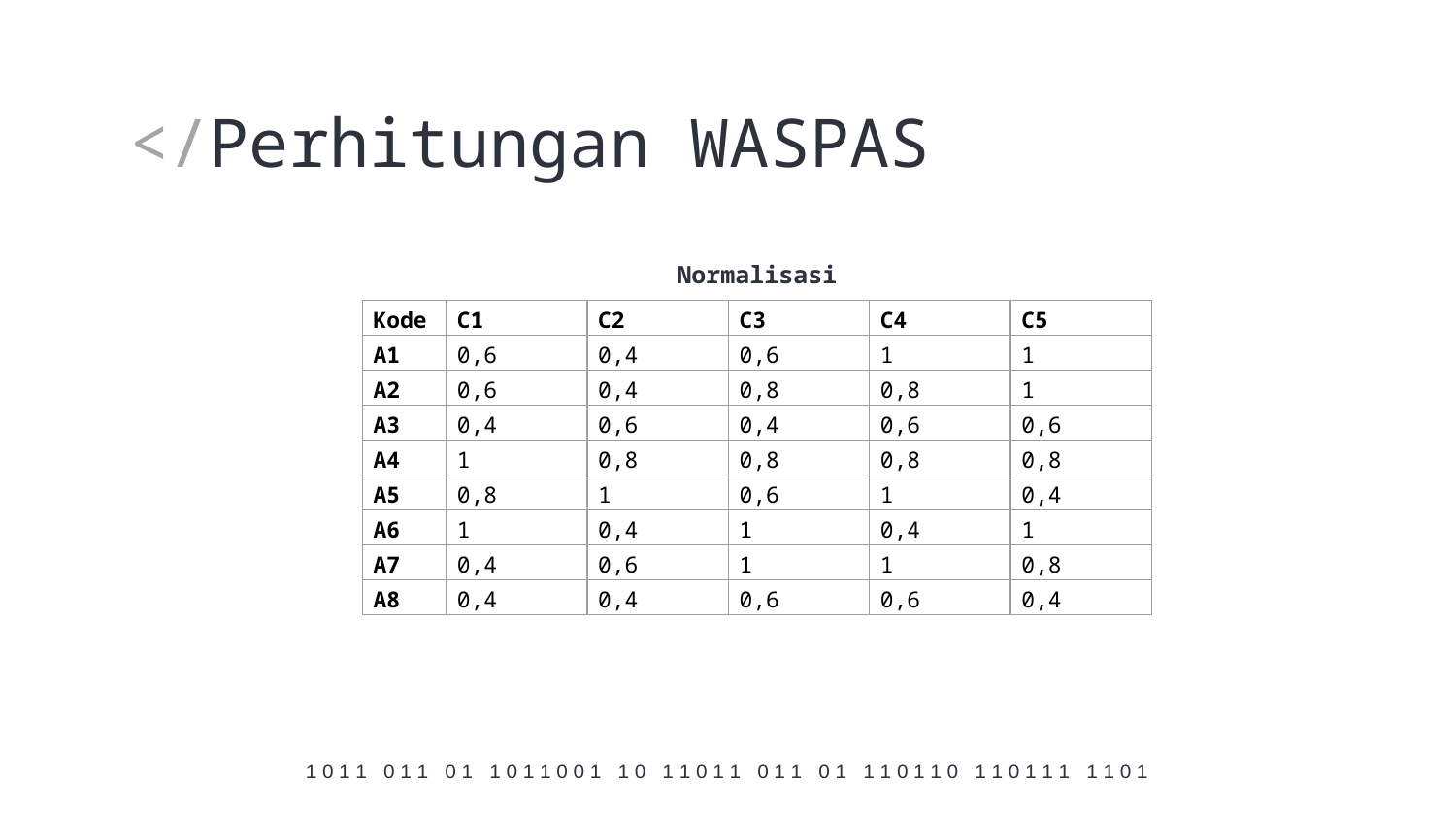

# </Perhitungan WASPAS

Normalisasi
| Kode | C1 | C2 | C3 | C4 | C5 |
| --- | --- | --- | --- | --- | --- |
| A1 | 0,6 | 0,4 | 0,6 | 1 | 1 |
| A2 | 0,6 | 0,4 | 0,8 | 0,8 | 1 |
| A3 | 0,4 | 0,6 | 0,4 | 0,6 | 0,6 |
| A4 | 1 | 0,8 | 0,8 | 0,8 | 0,8 |
| A5 | 0,8 | 1 | 0,6 | 1 | 0,4 |
| A6 | 1 | 0,4 | 1 | 0,4 | 1 |
| A7 | 0,4 | 0,6 | 1 | 1 | 0,8 |
| A8 | 0,4 | 0,4 | 0,6 | 0,6 | 0,4 |